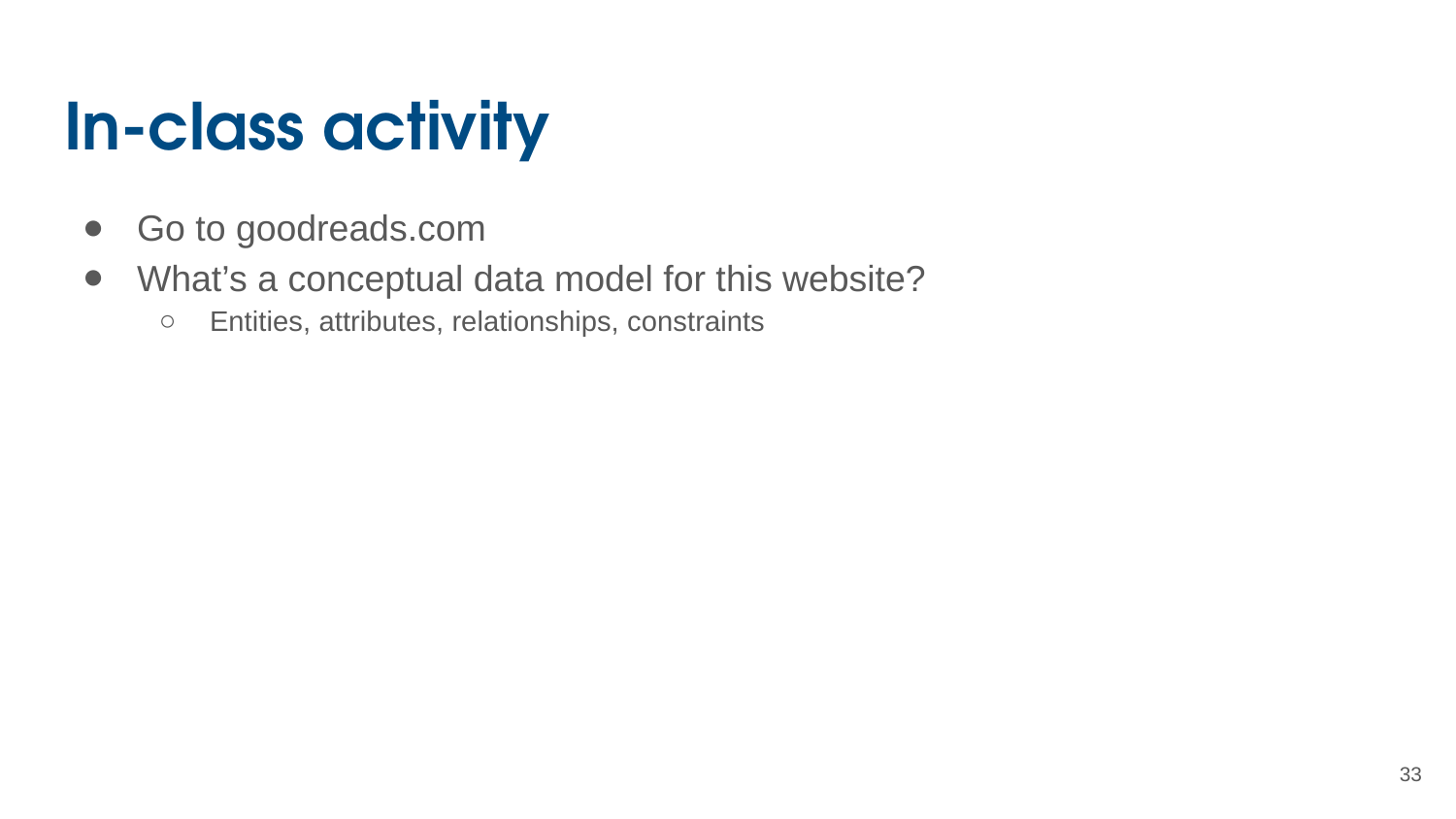

# In-class activity
Go to goodreads.com
What’s a conceptual data model for this website?
Entities, attributes, relationships, constraints
33